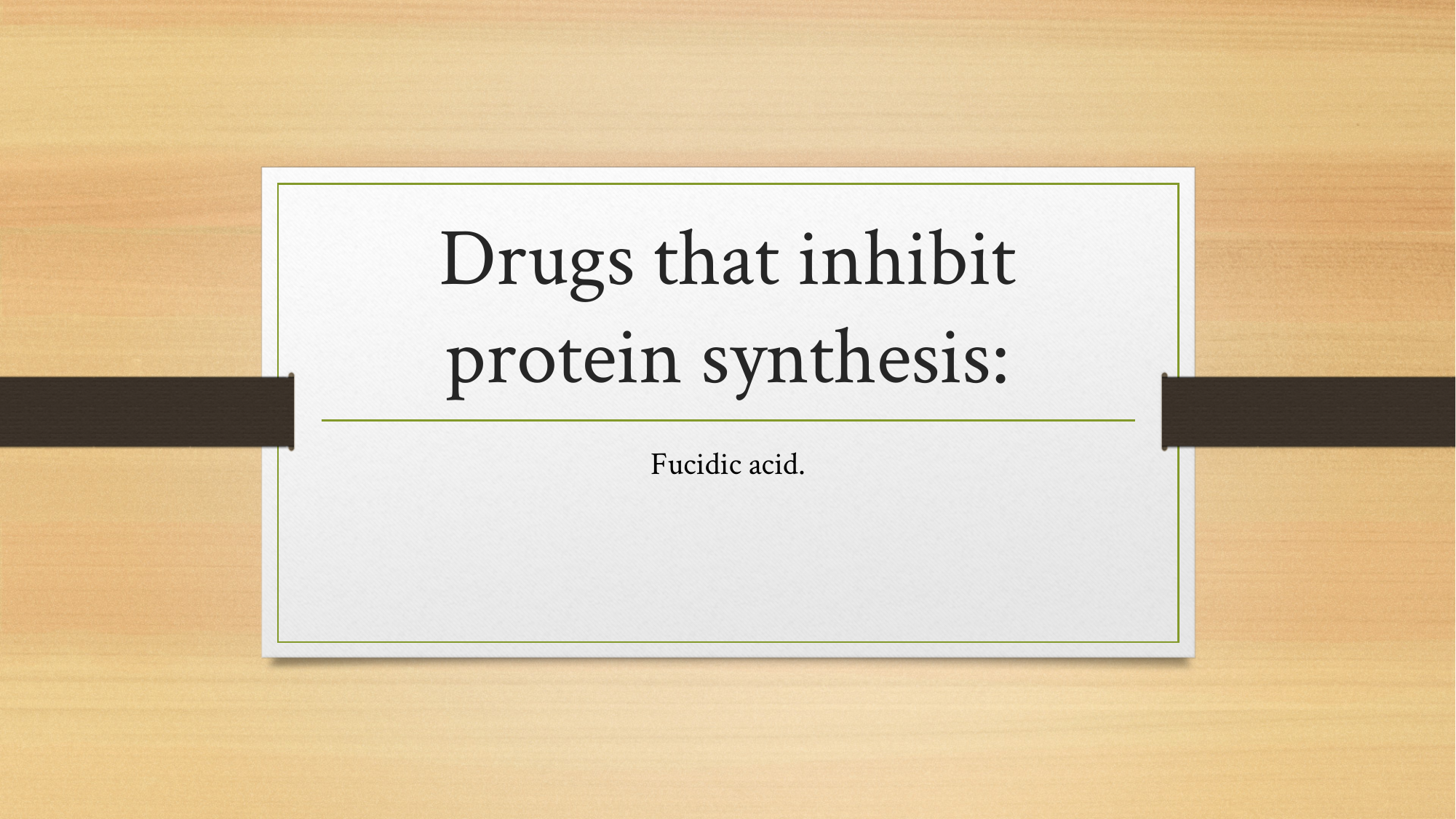

# Drugs that inhibit protein synthesis:
Fucidic acid.